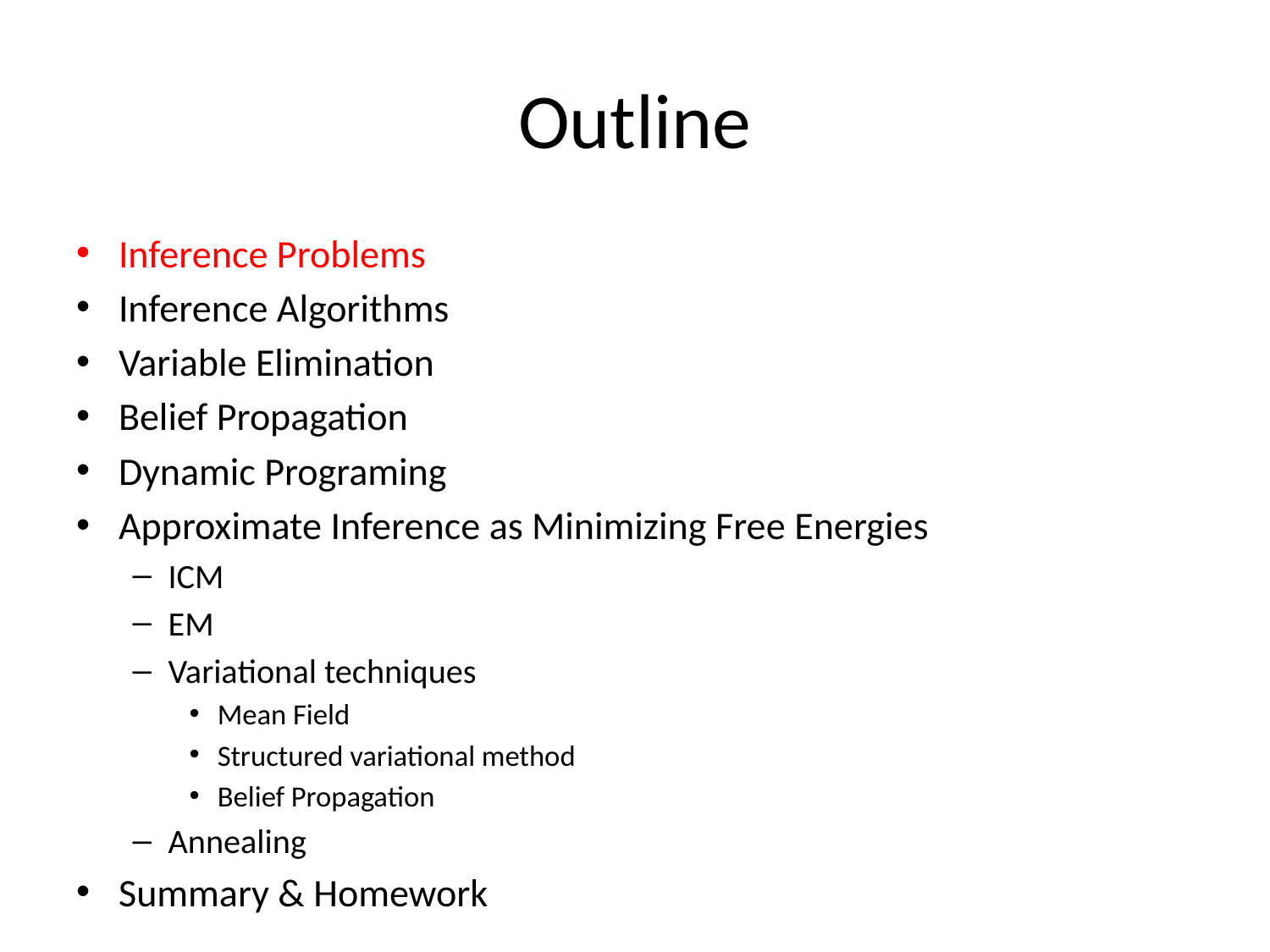

# Outline
Inference Problems
Inference Algorithms
Variable Elimination
Belief Propagation
Dynamic Programing
Approximate Inference as Minimizing Free Energies
ICM
EM
Variational techniques
Mean Field
Structured variational method
Belief Propagation
Annealing
Summary & Homework